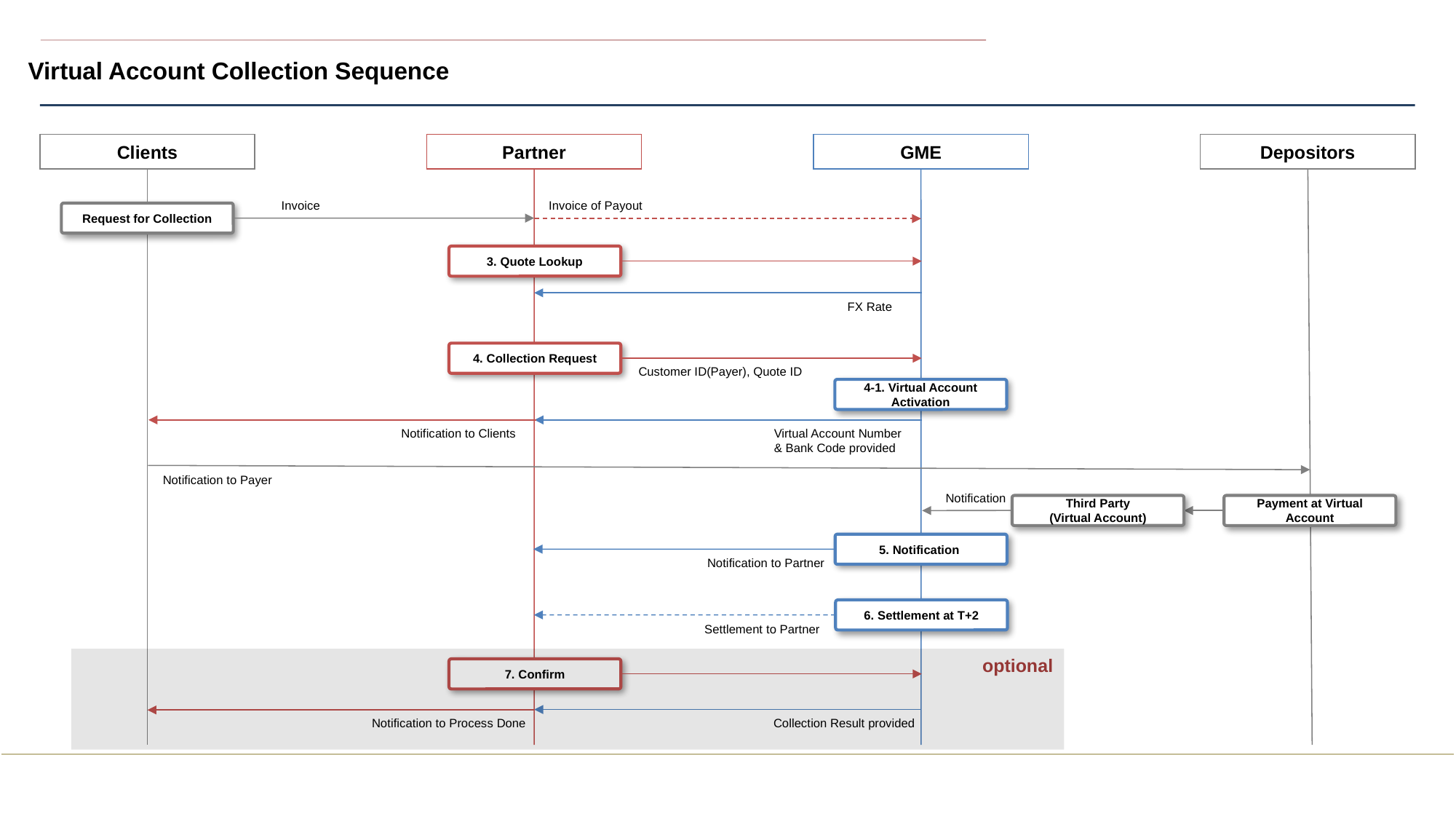

# Virtual Account Collection Sequence
Clients
Partner
GME
Depositors
Invoice
Invoice of Payout
Request for Collection
3. Quote Lookup
 FX Rate
4. Collection Request
Customer ID(Payer), Quote ID
4-1. Virtual Account Activation
Notification to Clients
Virtual Account Number
& Bank Code provided
Notification to Payer
Notification
Third Party
(Virtual Account)
Payment at Virtual Account
5. Notification
Notification to Partner
6. Settlement at T+2
Settlement to Partner
optional
7. Confirm
Notification to Process Done
Collection Result provided